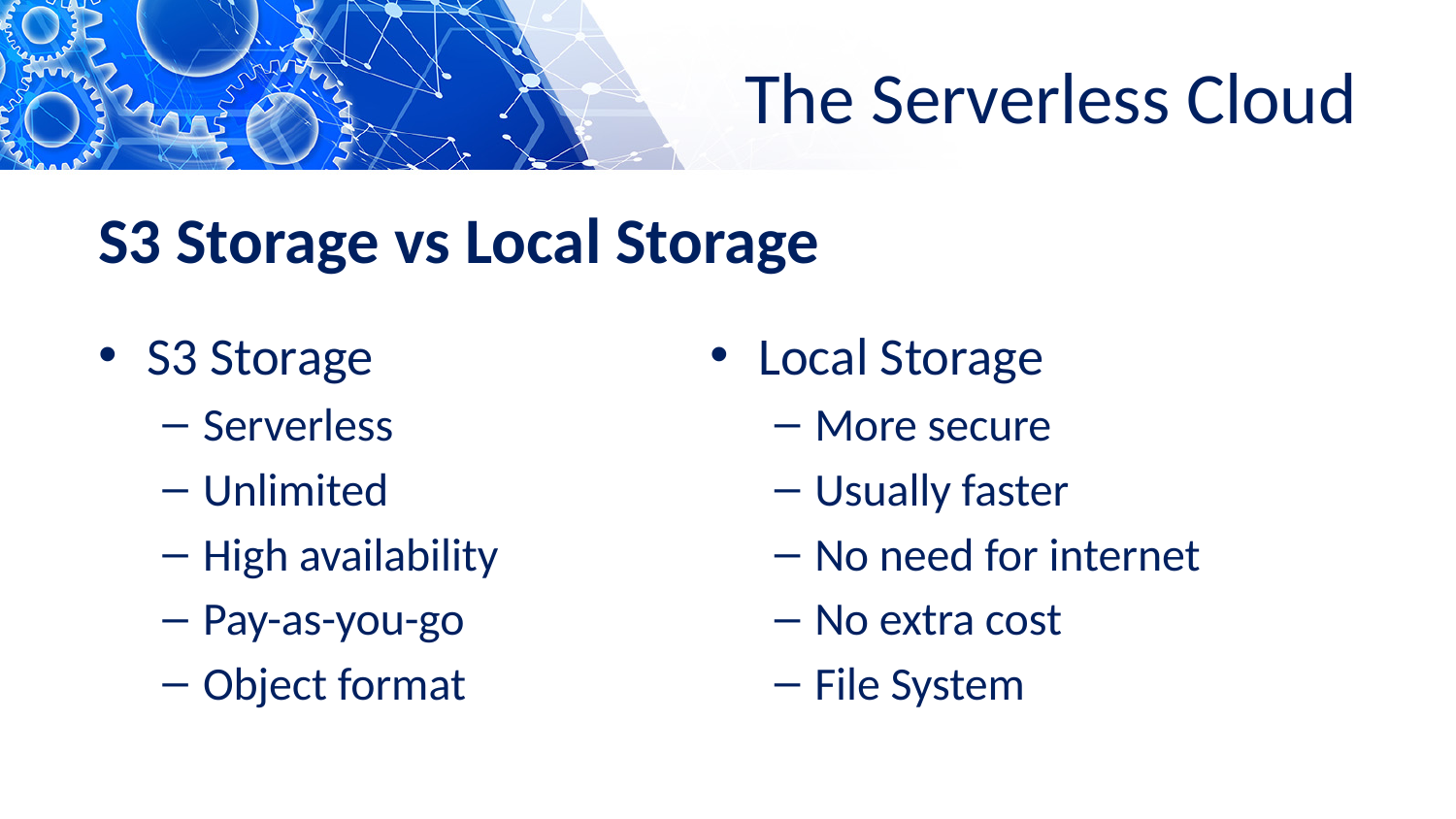

# The Serverless Cloud
S3 Storage vs Local Storage
S3 Storage
Serverless
Unlimited
High availability
Pay-as-you-go
Object format

Local Storage
More secure
Usually faster
No need for internet
No extra cost
File System